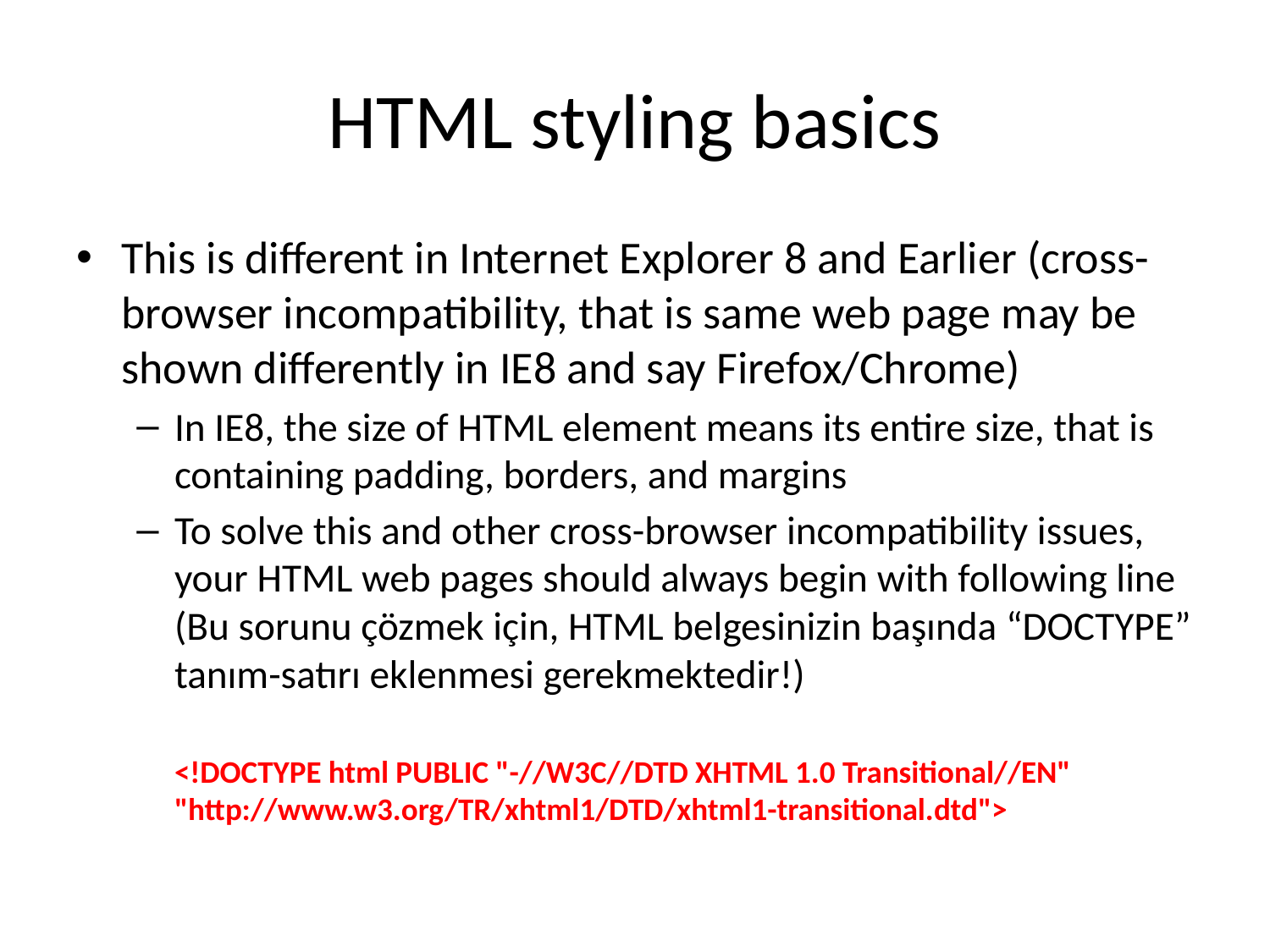

# HTML styling basics
This is different in Internet Explorer 8 and Earlier (cross-browser incompatibility, that is same web page may be shown differently in IE8 and say Firefox/Chrome)
In IE8, the size of HTML element means its entire size, that is containing padding, borders, and margins
To solve this and other cross-browser incompatibility issues, your HTML web pages should always begin with following line
(Bu sorunu çözmek için, HTML belgesinizin başında “DOCTYPE” tanım-satırı eklenmesi gerekmektedir!)
<!DOCTYPE html PUBLIC "-//W3C//DTD XHTML 1.0 Transitional//EN"
"http://www.w3.org/TR/xhtml1/DTD/xhtml1-transitional.dtd">